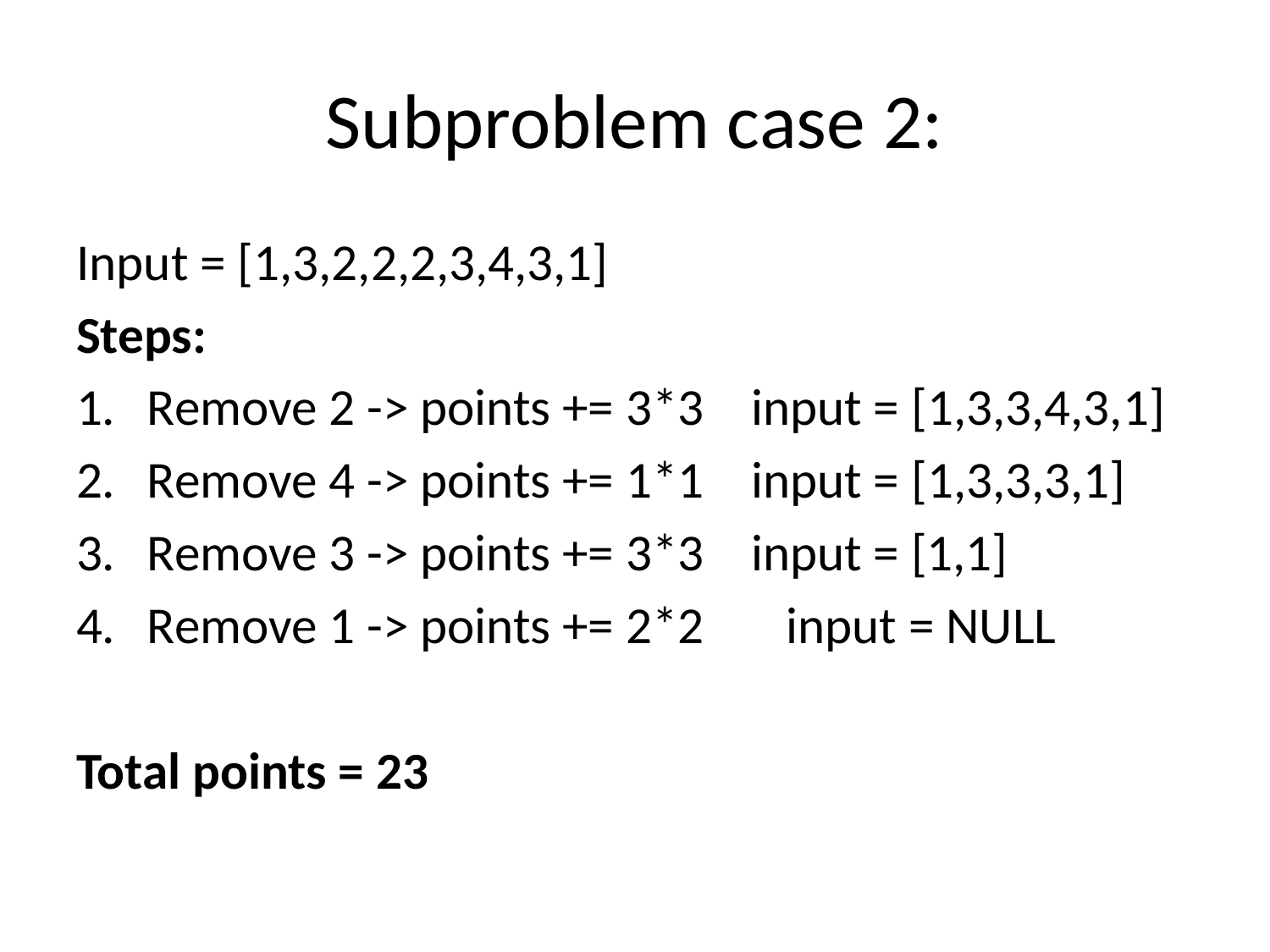

# Subproblem case 2:
Input = [1,3,2,2,2,3,4,3,1]
Steps:
Remove 2 -> points += 3*3    input = [1,3,3,4,3,1]
Remove 4 -> points += 1*1    input = [1,3,3,3,1]
Remove 3 -> points += 3*3    input = [1,1]
Remove 1 -> points += 2*2       input = NULL

Total points = 23